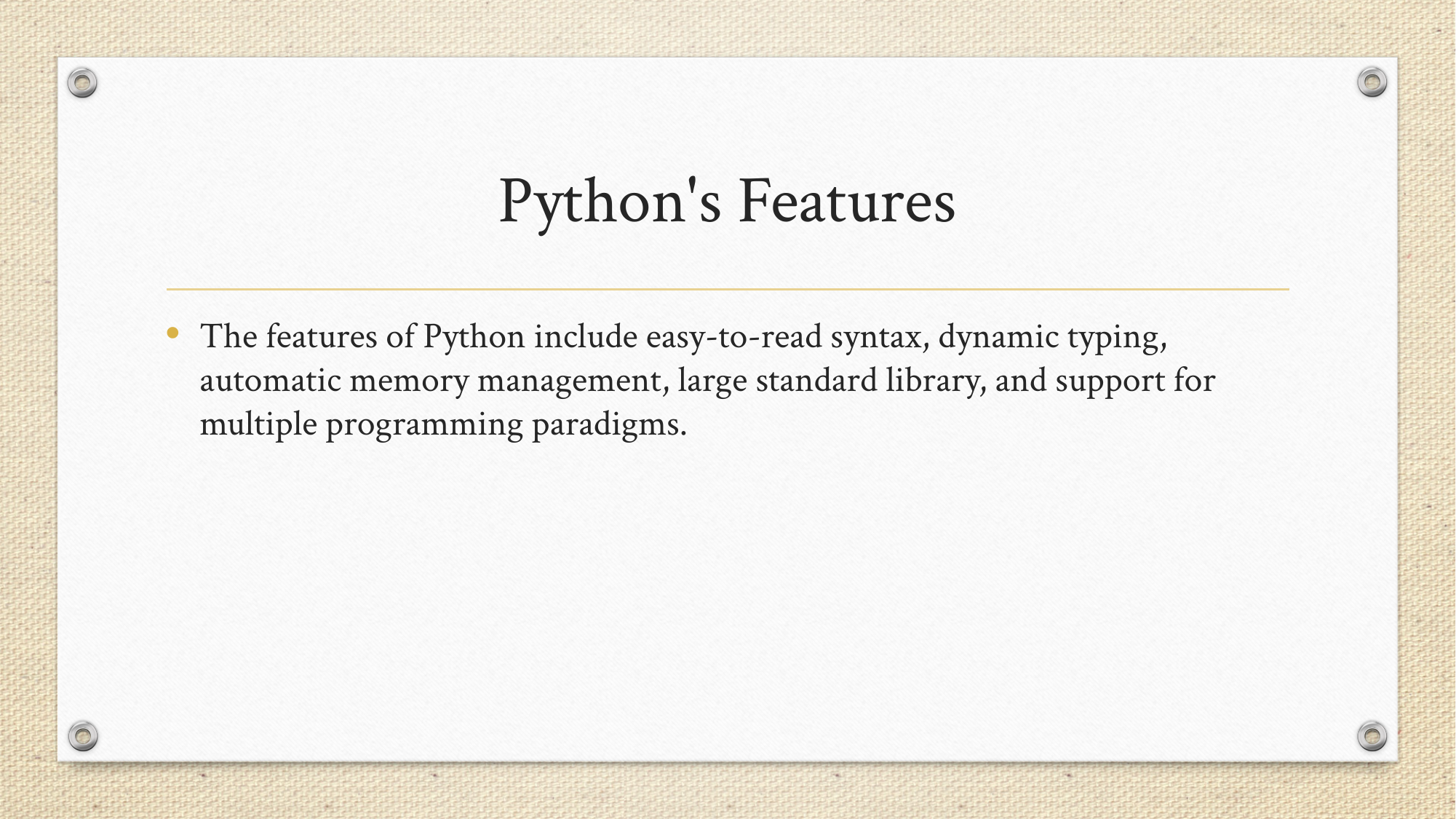

# Python's Features
The features of Python include easy-to-read syntax, dynamic typing, automatic memory management, large standard library, and support for multiple programming paradigms.